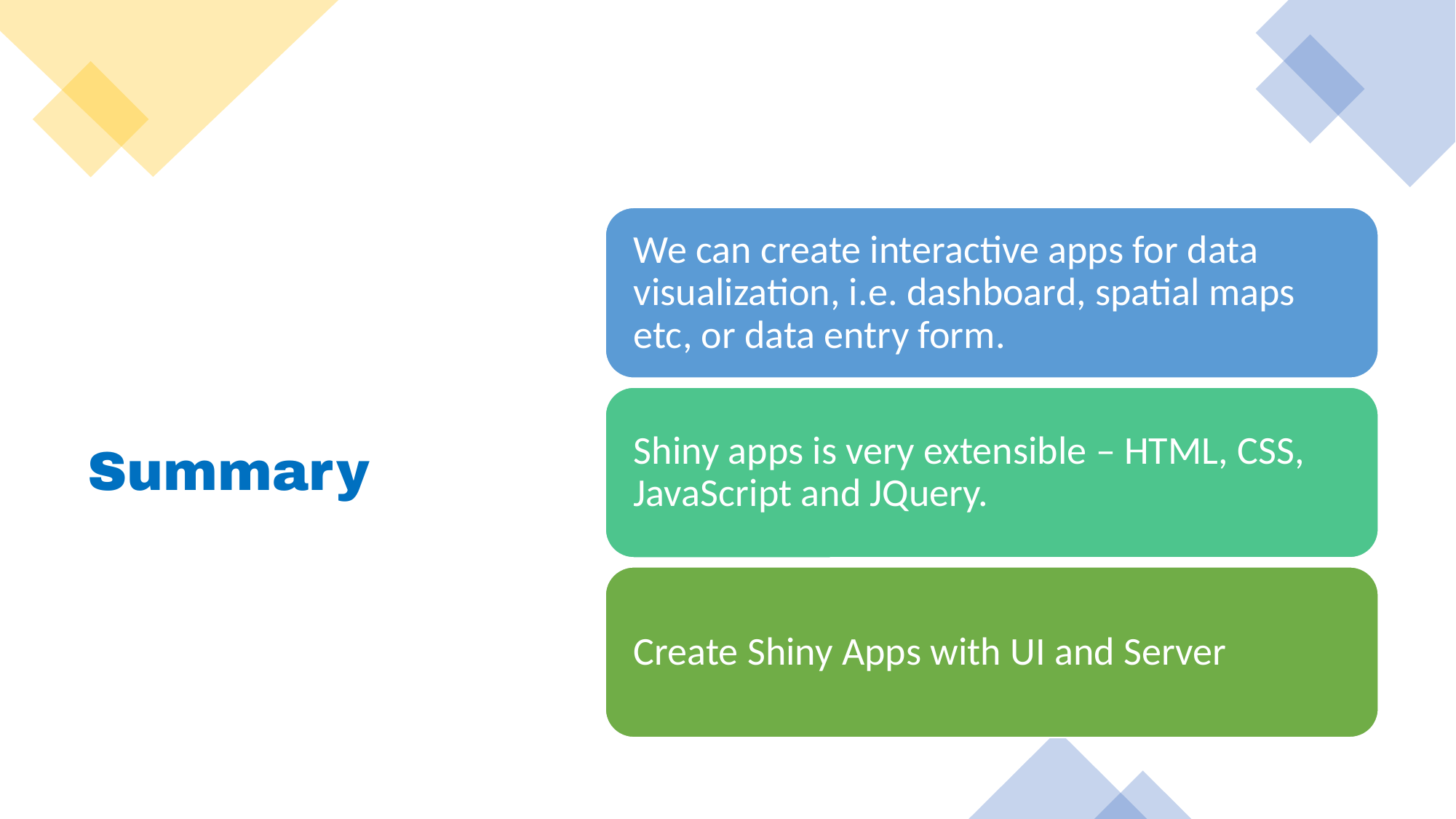

# Summary
We can create interactive apps for data visualization, i.e. dashboard, spatial maps etc, or data entry form.
Shiny apps is very extensible – HTML, CSS, JavaScript and JQuery.
Create Shiny Apps with UI and Server